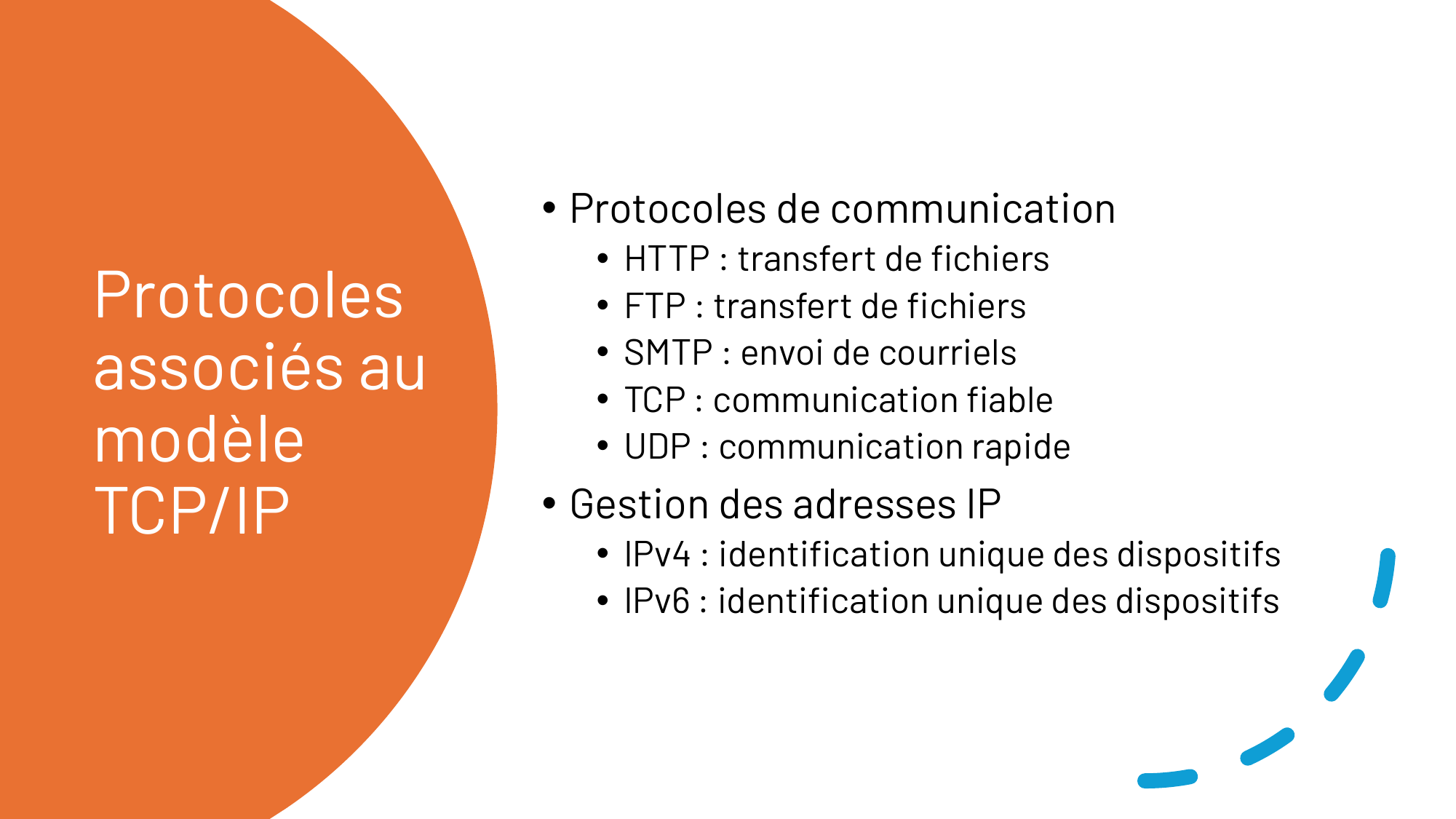

Protocoles de communication
HTTP : transfert de fichiers
FTP : transfert de fichiers
SMTP : envoi de courriels
TCP : communication fiable
UDP : communication rapide
Gestion des adresses IP
IPv4 : identification unique des dispositifs
IPv6 : identification unique des dispositifs
# Protocoles associés au modèle TCP/IP